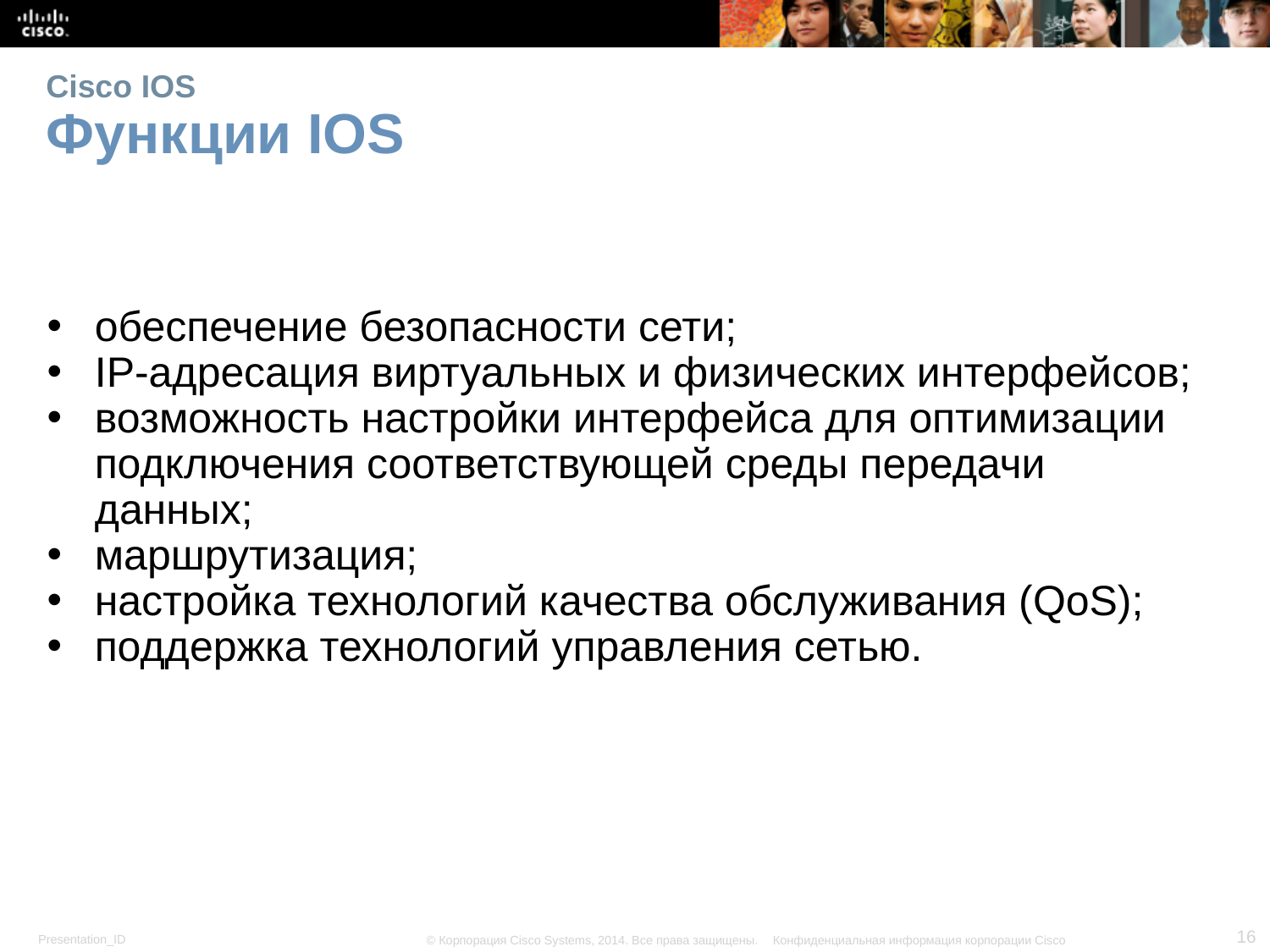

# Cisco IOS Функции IOS
обеспечение безопасности сети;
IP-адресация виртуальных и физических интерфейсов;
возможность настройки интерфейса для оптимизации подключения соответствующей среды передачи данных;
маршрутизация;
настройка технологий качества обслуживания (QoS);
поддержка технологий управления сетью.